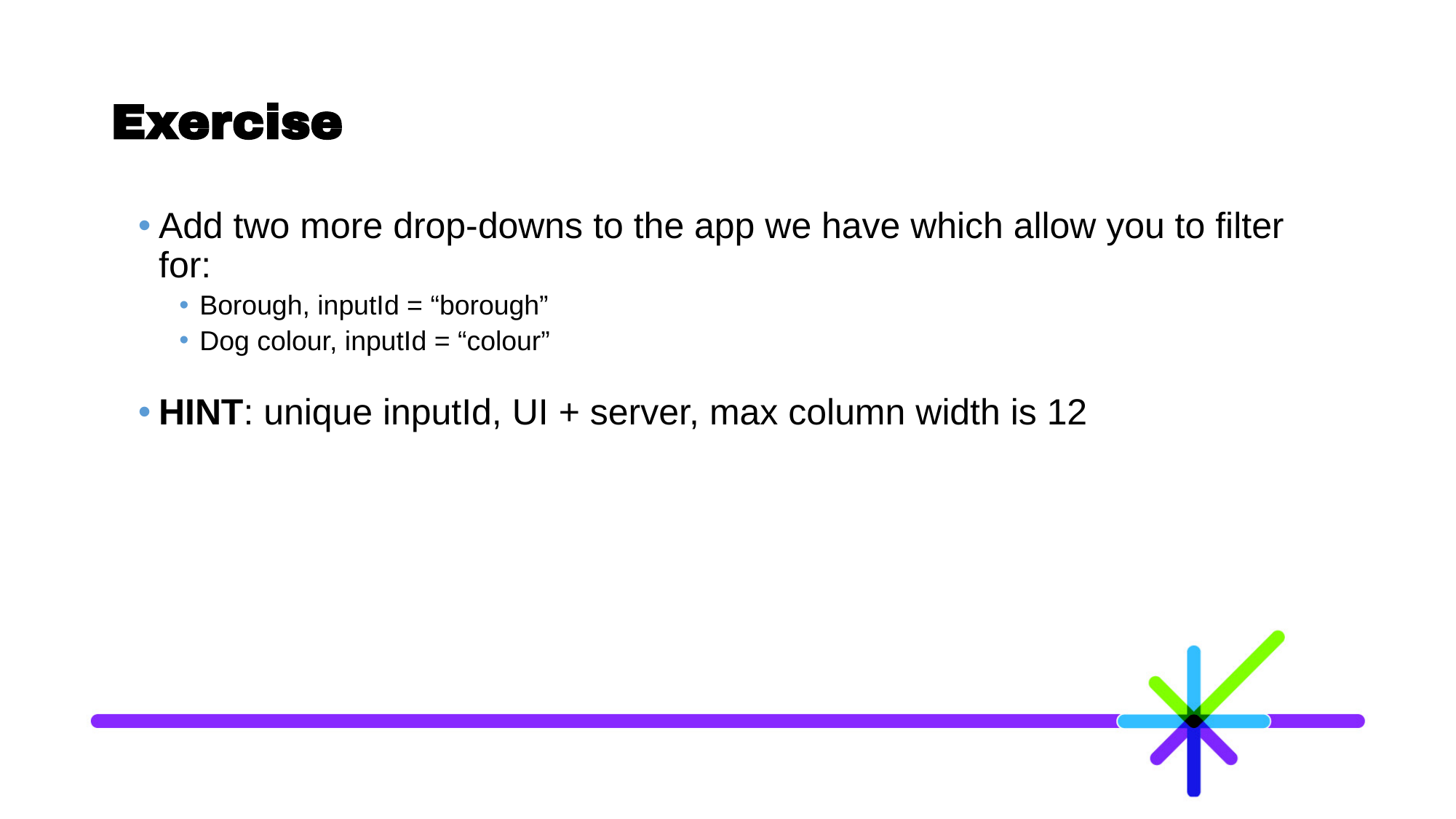

# Exercise
Add two more drop-downs to the app we have which allow you to filter for:
Borough, inputId = “borough”
Dog colour, inputId = “colour”
HINT: unique inputId, UI + server, max column width is 12